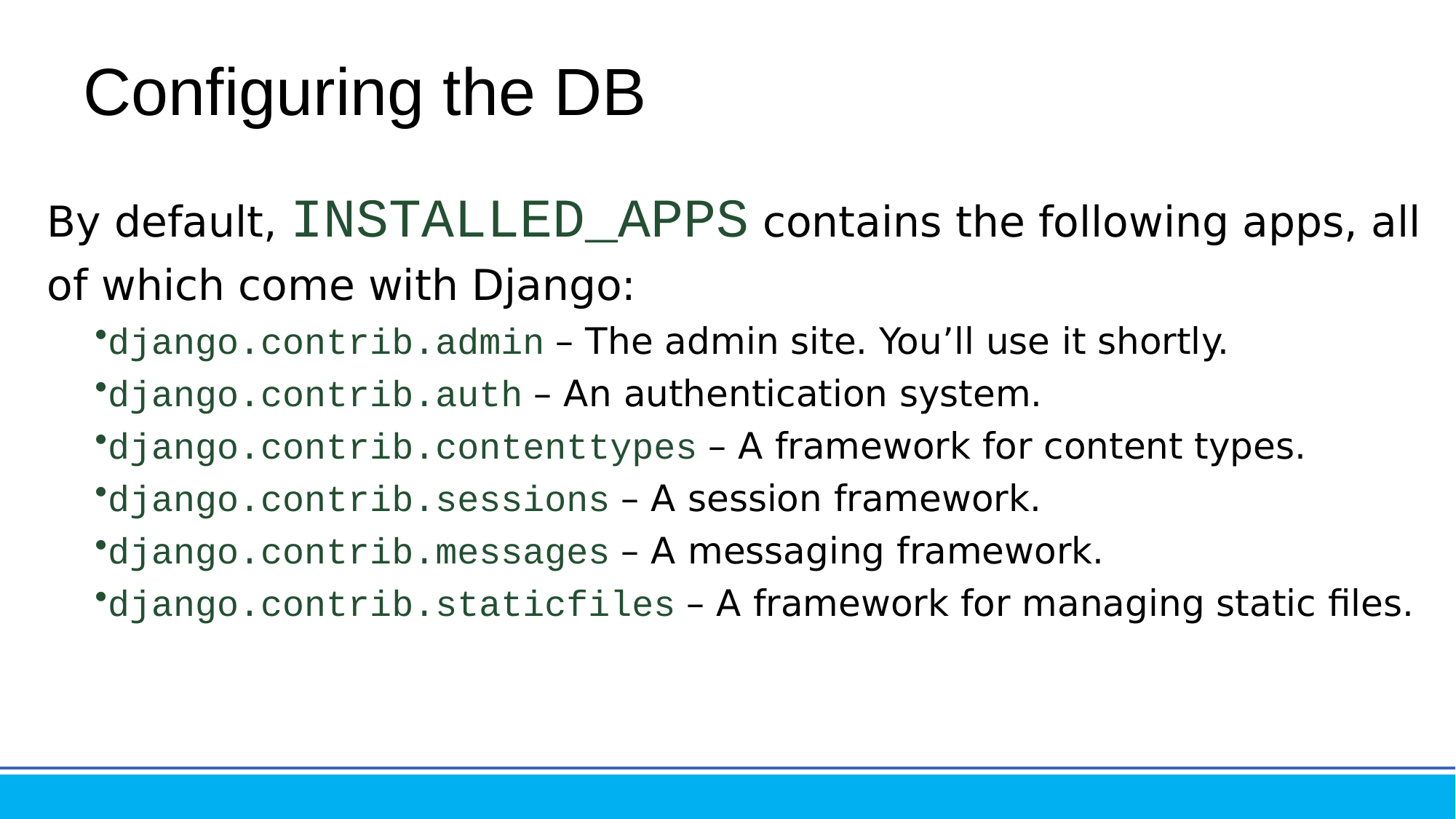

# Configuring the DB
By default, INSTALLED_APPS contains the following apps, all of which come with Django:
django.contrib.admin – The admin site. You’ll use it shortly.
django.contrib.auth – An authentication system.
django.contrib.contenttypes – A framework for content types.
django.contrib.sessions – A session framework.
django.contrib.messages – A messaging framework.
django.contrib.staticfiles – A framework for managing static files.